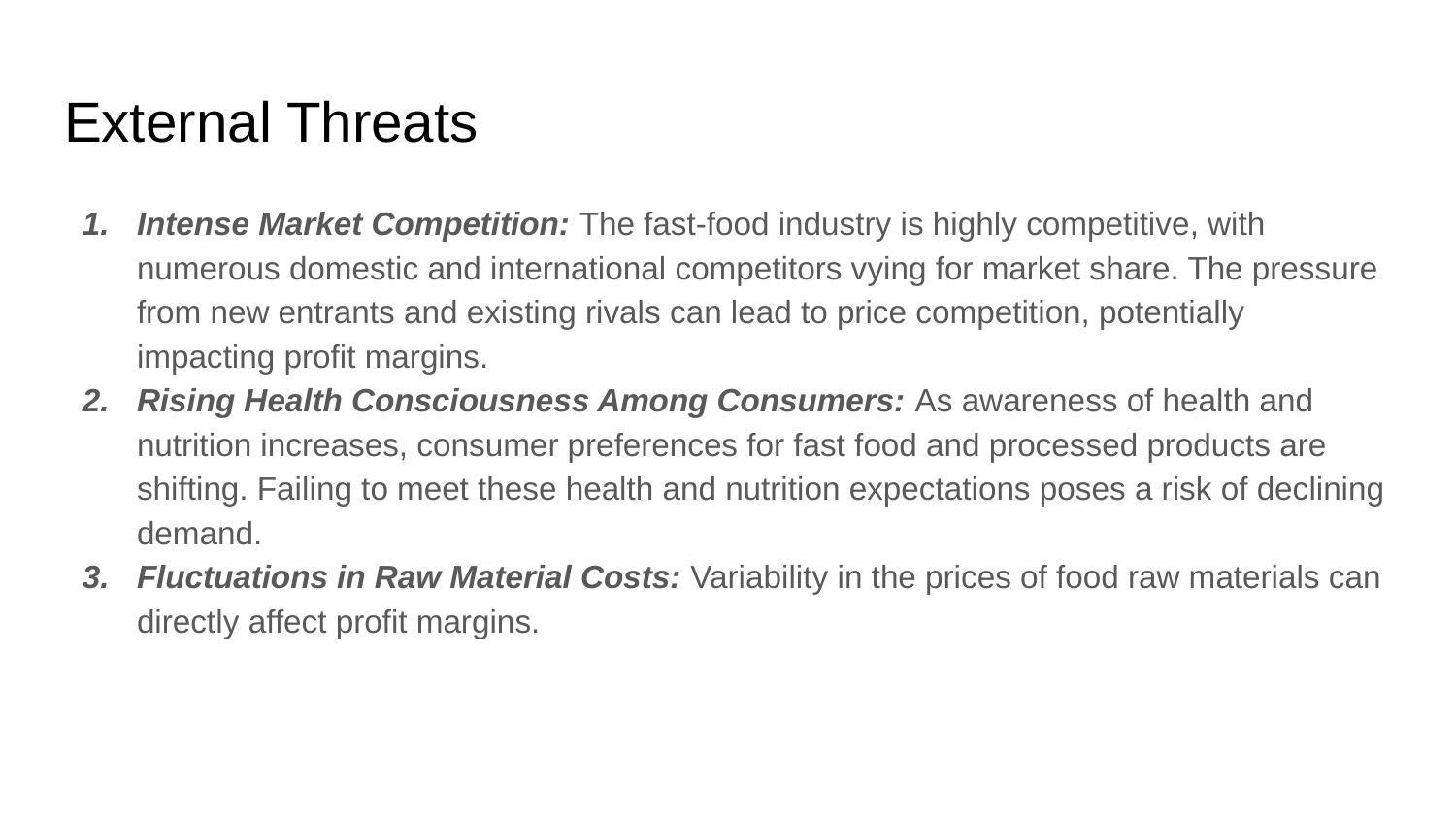

# External Threats

Intense Market Competition: The fast-food industry is highly competitive, with numerous domestic and international competitors vying for market share. The pressure from new entrants and existing rivals can lead to price competition, potentially impacting profit margins.
Rising Health Consciousness Among Consumers: As awareness of health and nutrition increases, consumer preferences for fast food and processed products are shifting. Failing to meet these health and nutrition expectations poses a risk of declining demand.
Fluctuations in Raw Material Costs: Variability in the prices of food raw materials can directly affect profit margins.